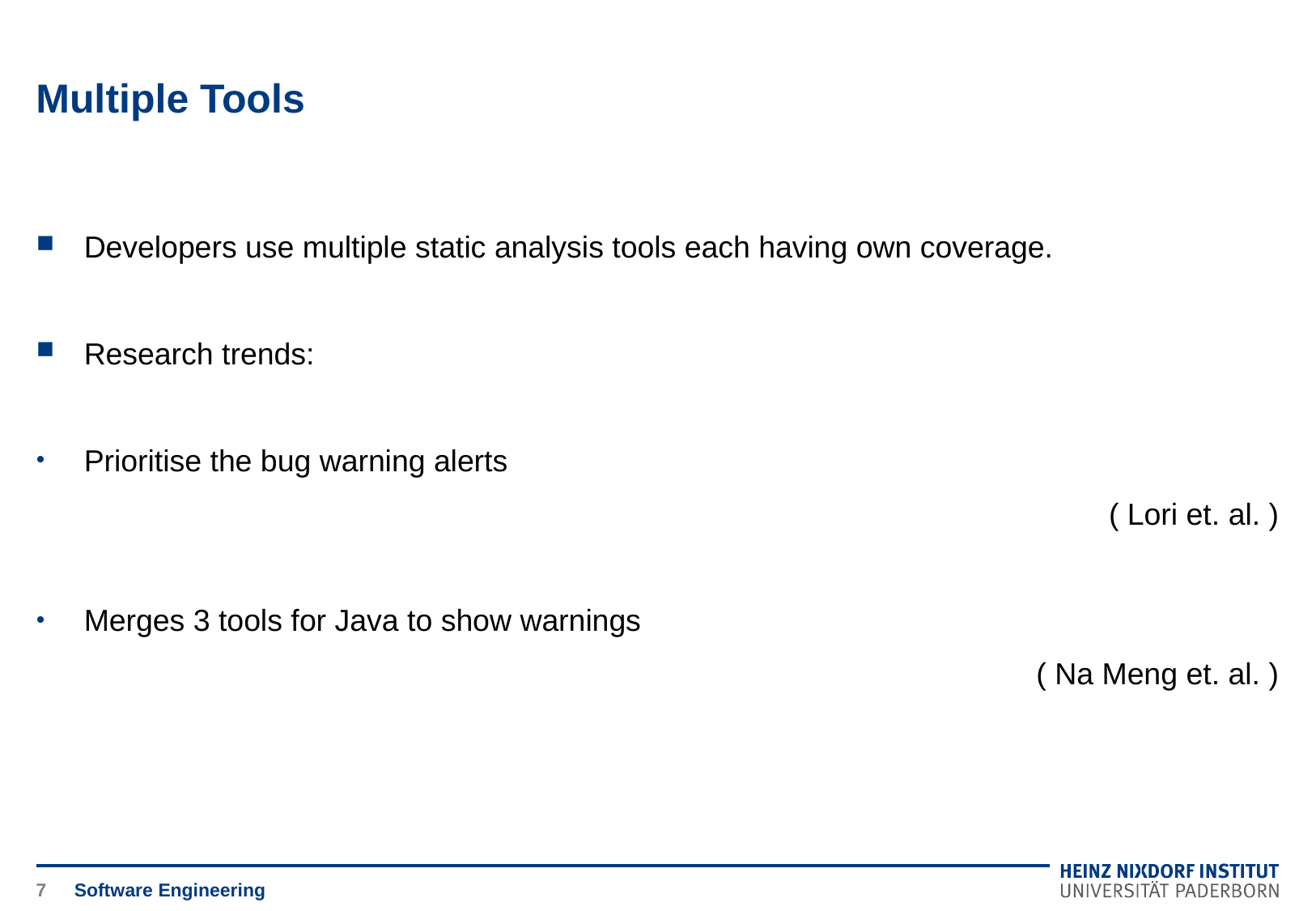

# Multiple Tools

Developers use multiple static analysis tools each having own coverage.

Research trends:

Prioritise the bug warning alerts
( Lori et. al. )

Merges 3 tools for Java to show warnings
( Na Meng et. al. )
7
Software Engineering